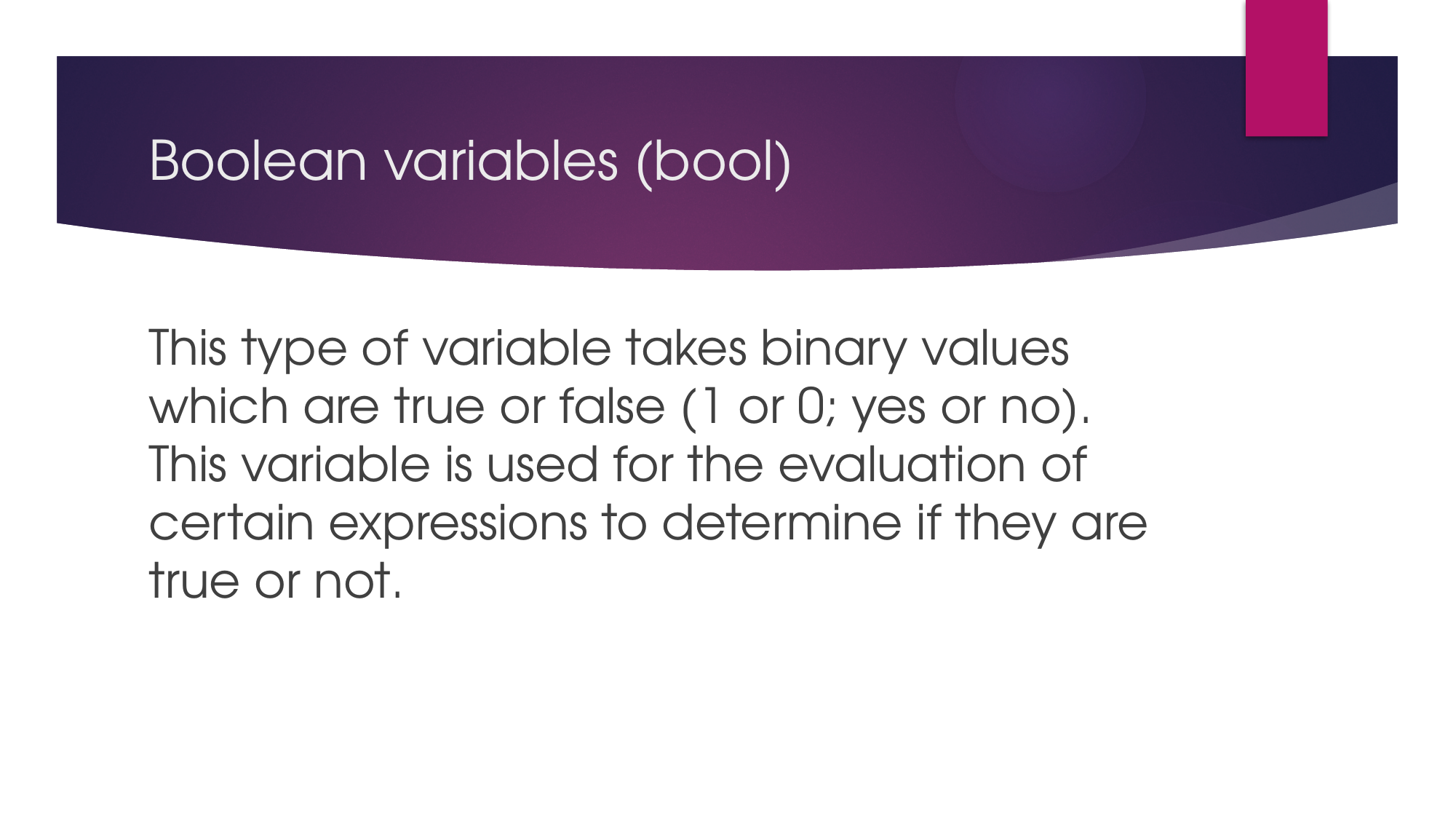

# Boolean variables (bool)
This type of variable takes binary values which are true or false (1 or 0; yes or no). This variable is used for the evaluation of certain expressions to determine if they are true or not.